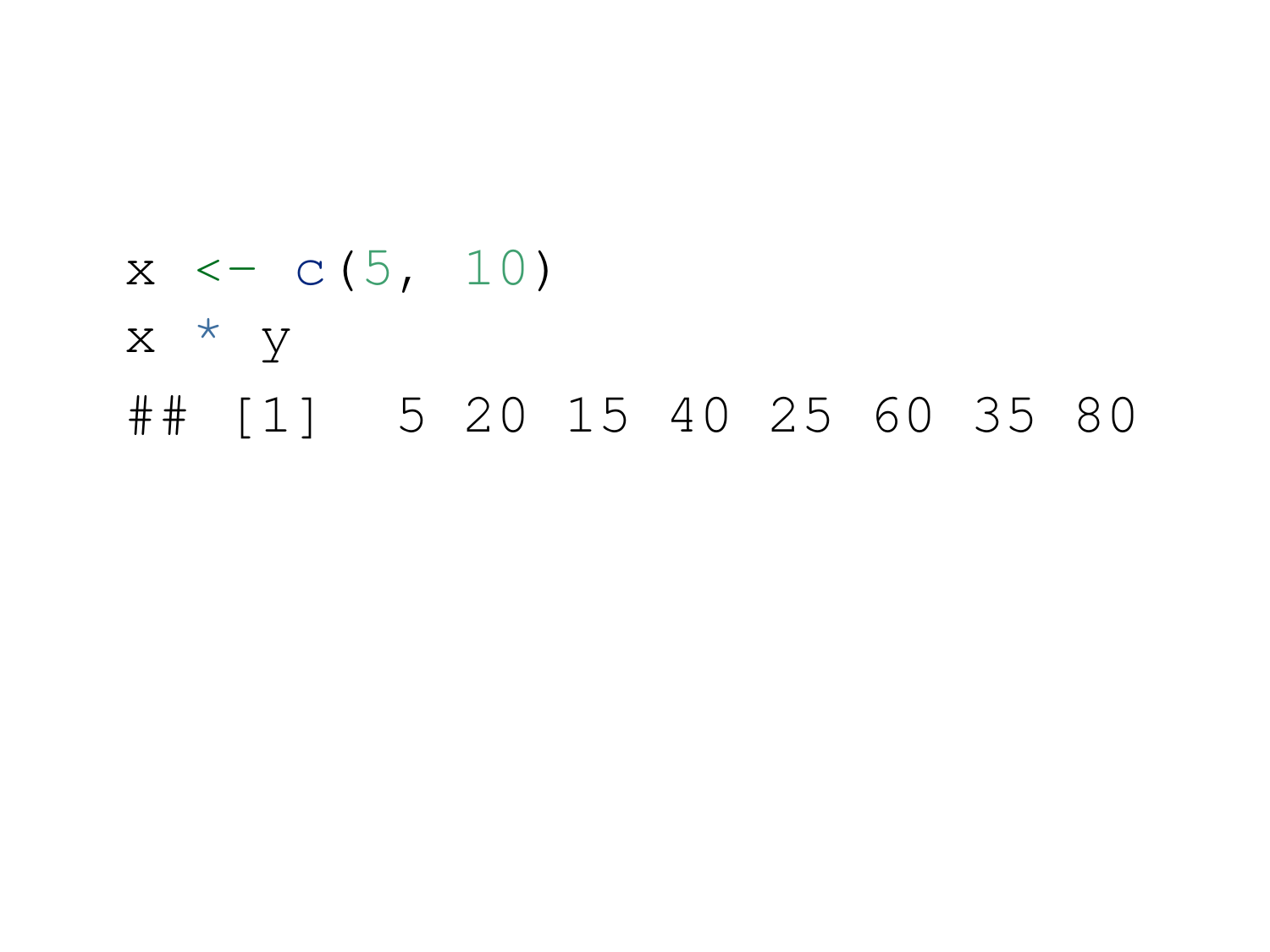

x <- c(5, 10)
x * y
## [1]  5 20 15 40 25 60 35 80